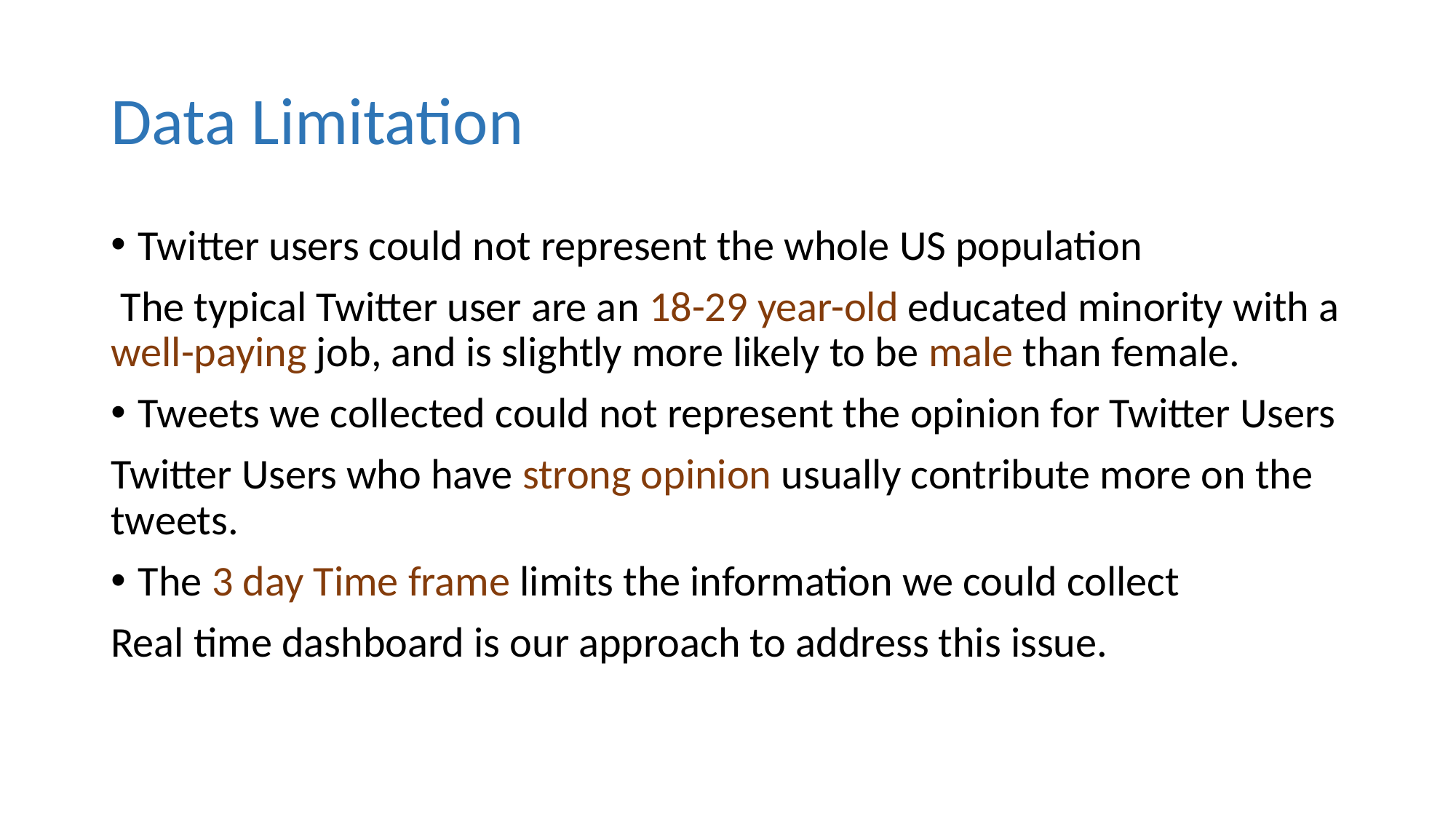

# Data Limitation
Twitter users could not represent the whole US population
 The typical Twitter user are an 18-29 year-old educated minority with a well-paying job, and is slightly more likely to be male than female.
Tweets we collected could not represent the opinion for Twitter Users
Twitter Users who have strong opinion usually contribute more on the tweets.
The 3 day Time frame limits the information we could collect
Real time dashboard is our approach to address this issue.